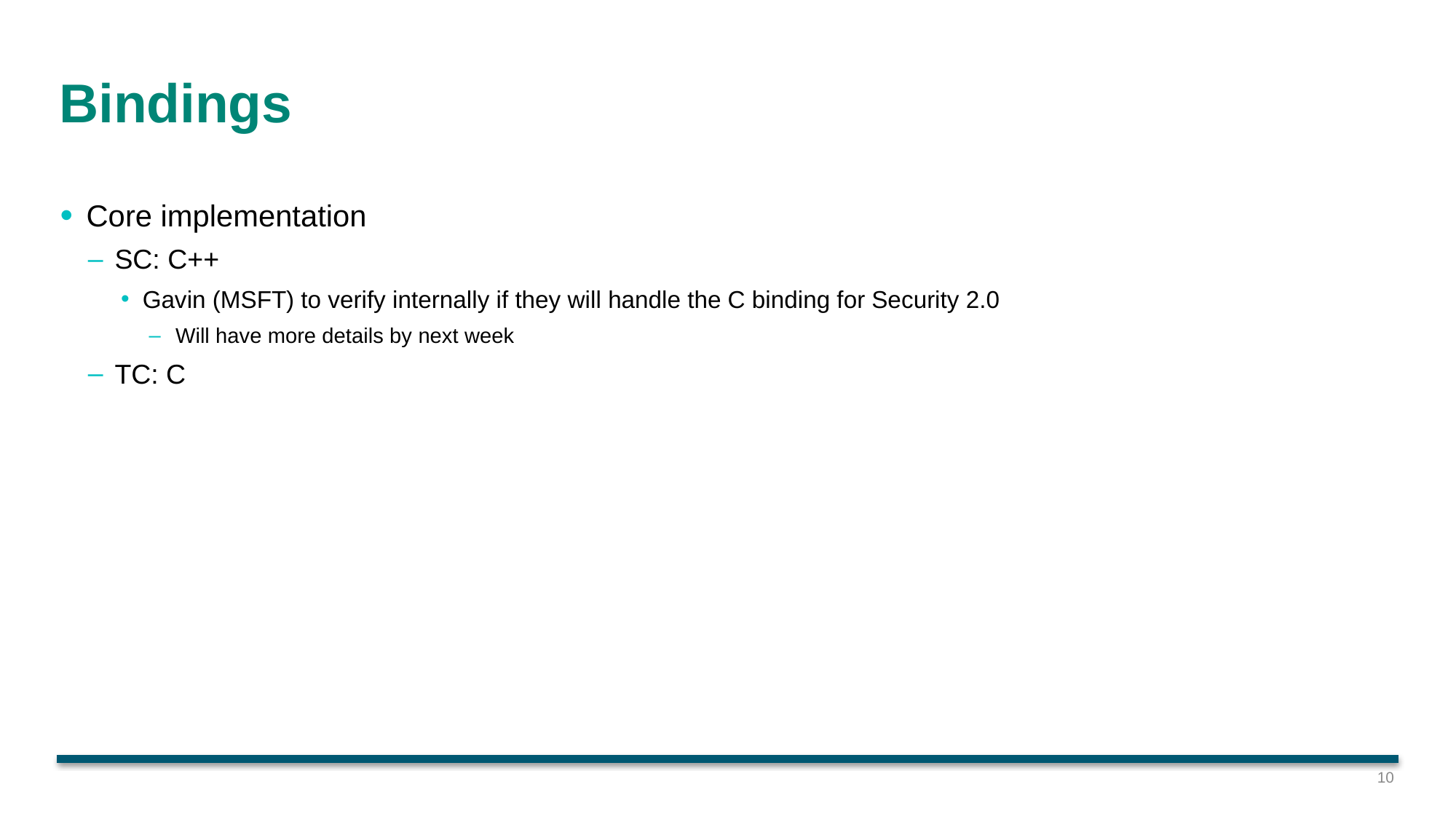

# Bindings
Core implementation
SC: C++
Gavin (MSFT) to verify internally if they will handle the C binding for Security 2.0
Will have more details by next week
TC: C